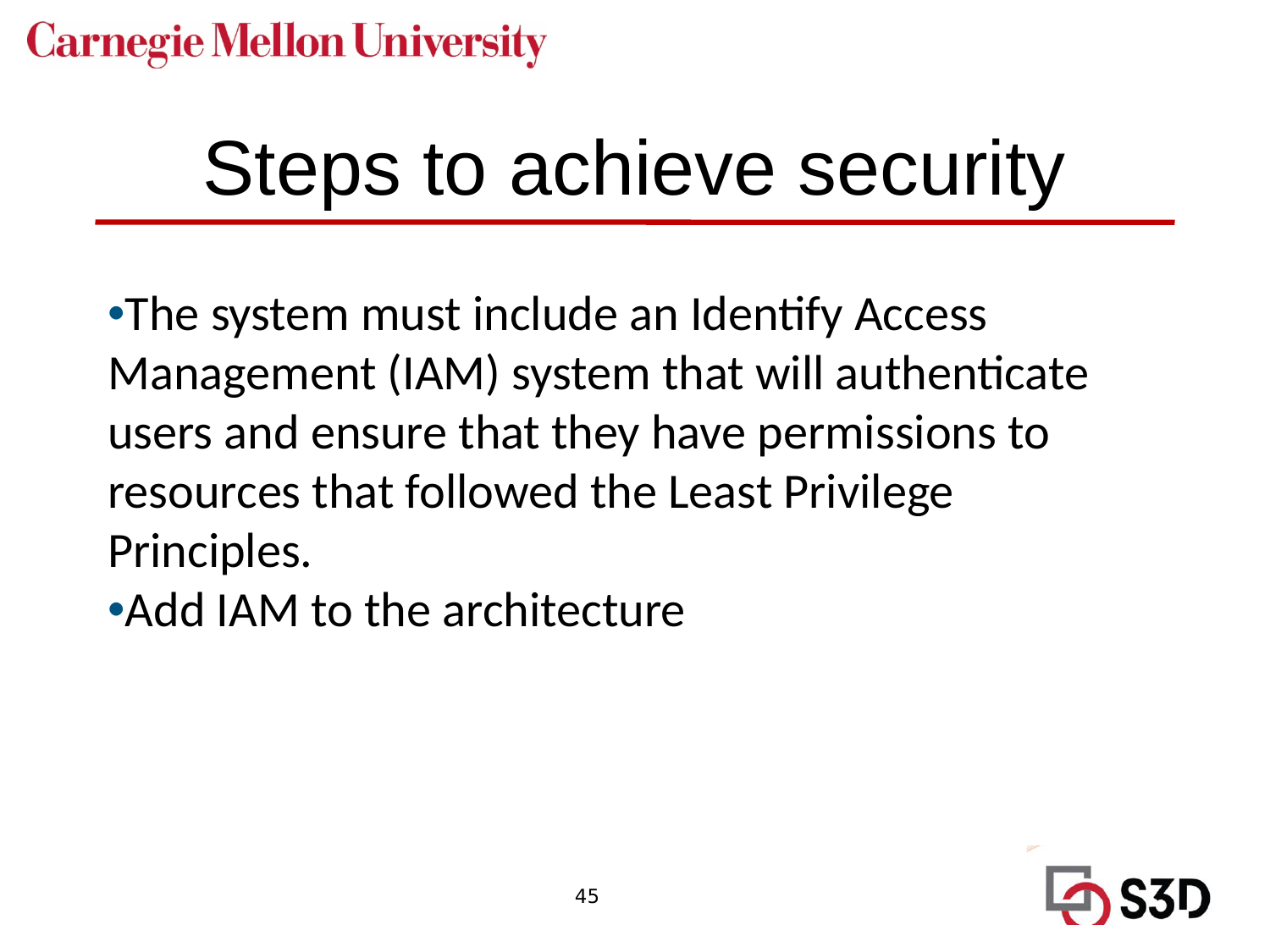

# Steps to achieve security
The system must include an Identify Access Management (IAM) system that will authenticate users and ensure that they have permissions to resources that followed the Least Privilege Principles.
Add IAM to the architecture